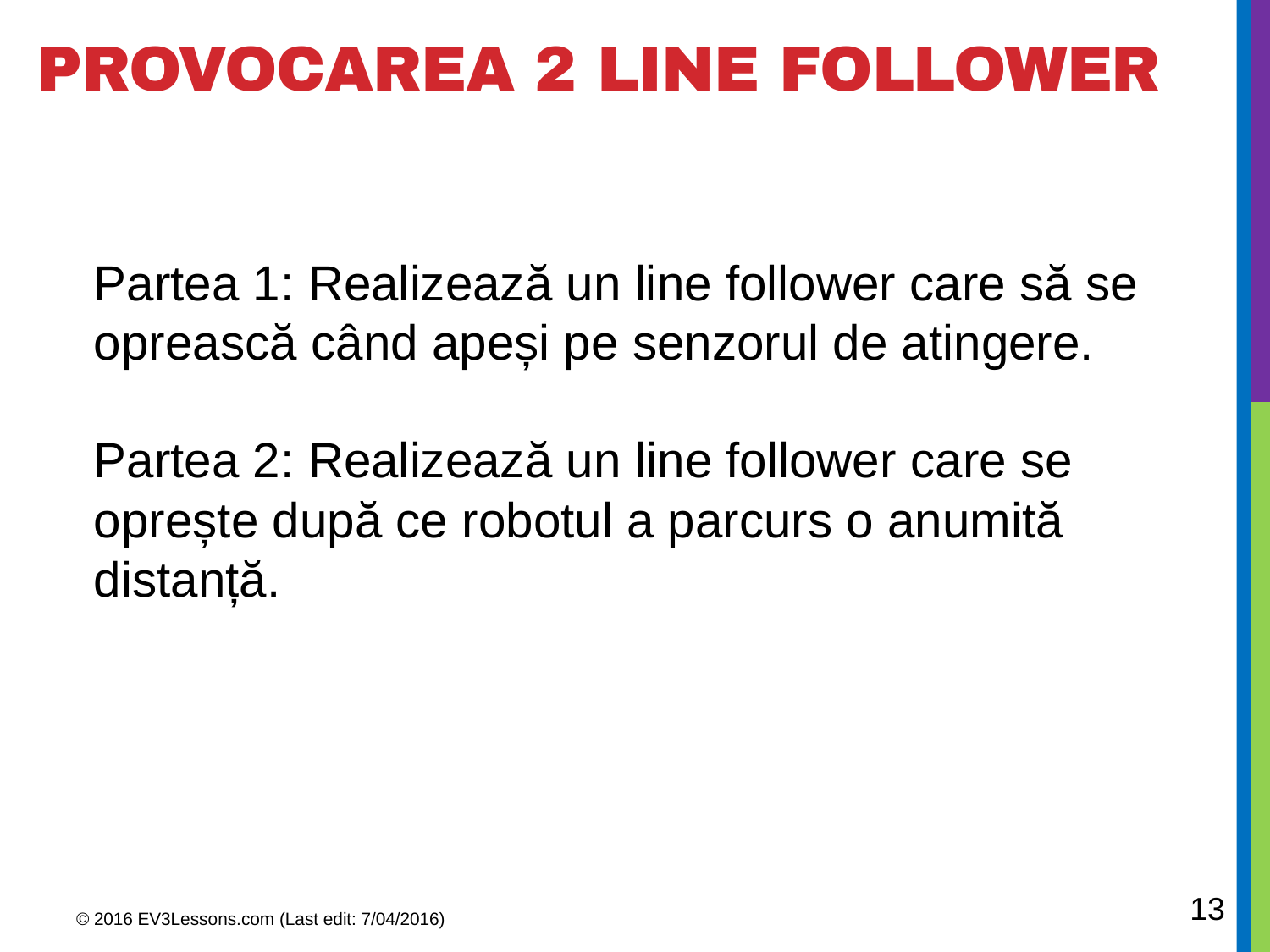

# Provocarea 2 Line follower
Partea 1: Realizează un line follower care să se oprească când apeși pe senzorul de atingere.

Partea 2: Realizează un line follower care se oprește după ce robotul a parcurs o anumită distanță.
13
© 2016 EV3Lessons.com (Last edit: 7/04/2016)